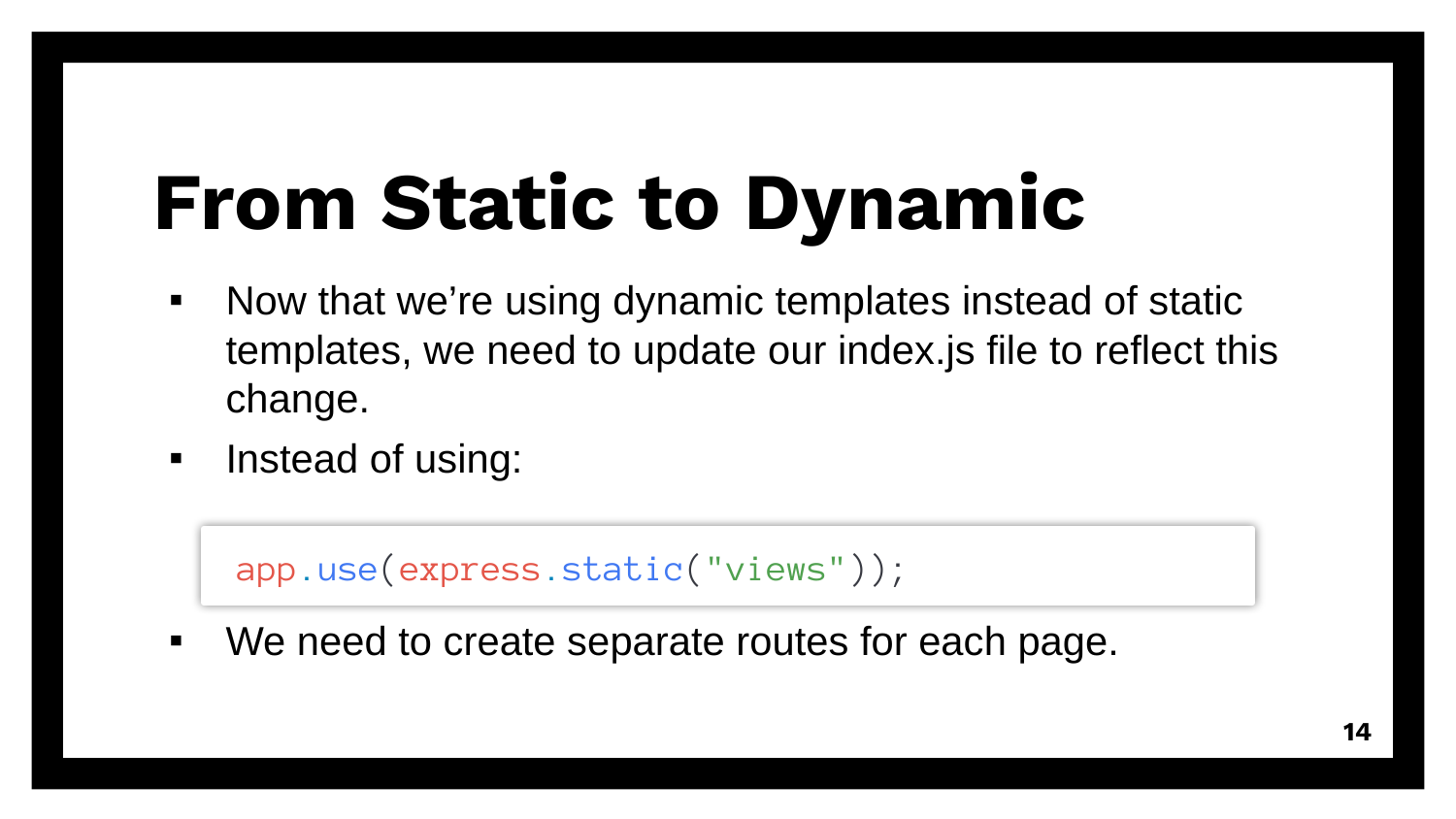

# From Static to Dynamic
Now that we’re using dynamic templates instead of static templates, we need to update our index.js file to reflect this change.
Instead of using:

We need to create separate routes for each page.
app.use(express.static("views"));
14